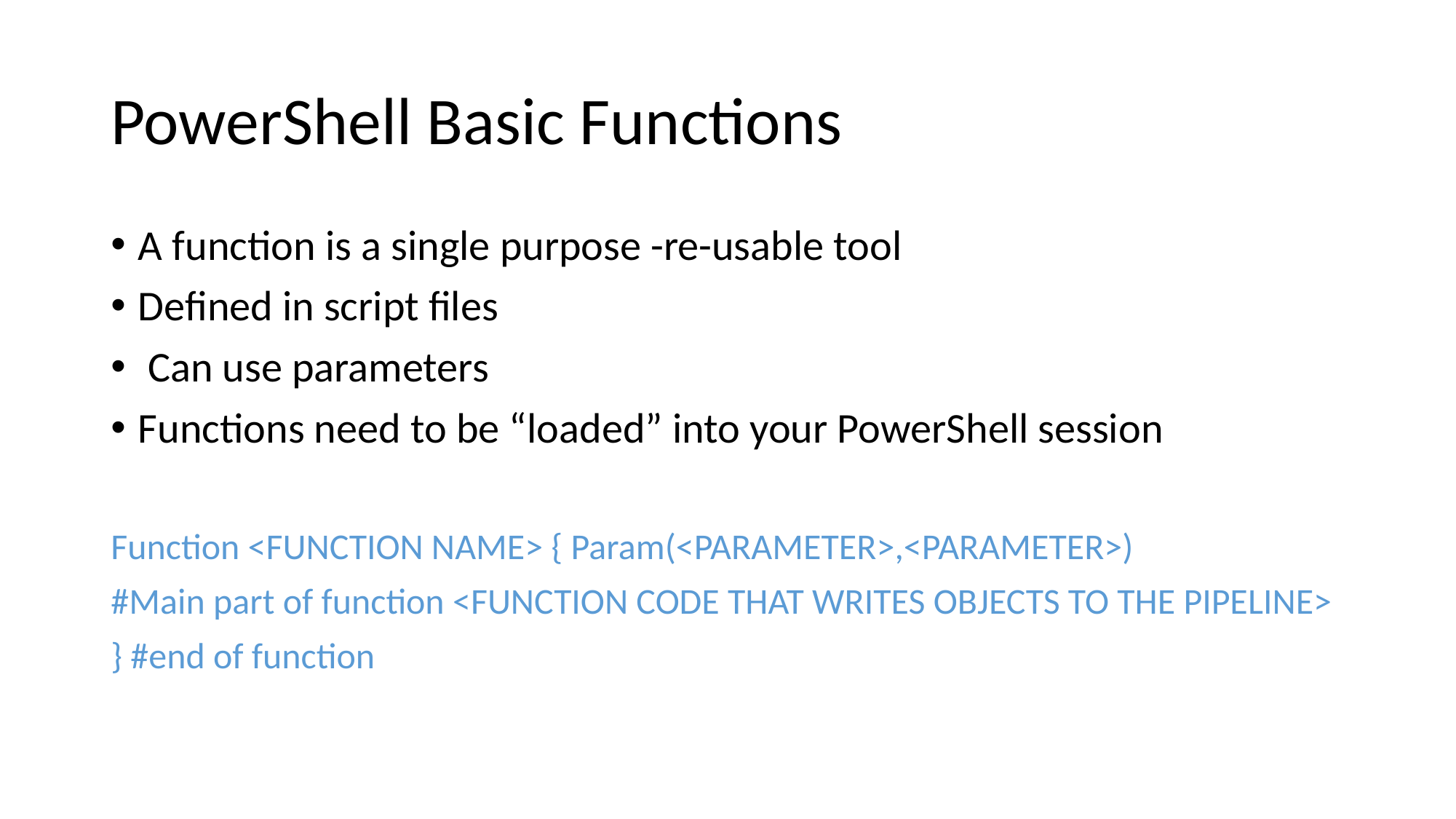

# PowerShell Basic Functions
A function is a single purpose -re-usable tool
Defined in script files
 Can use parameters
Functions need to be “loaded” into your PowerShell session

Function <FUNCTION NAME> { Param(<PARAMETER>,<PARAMETER>)
#Main part of function <FUNCTION CODE THAT WRITES OBJECTS TO THE PIPELINE>
} #end of function